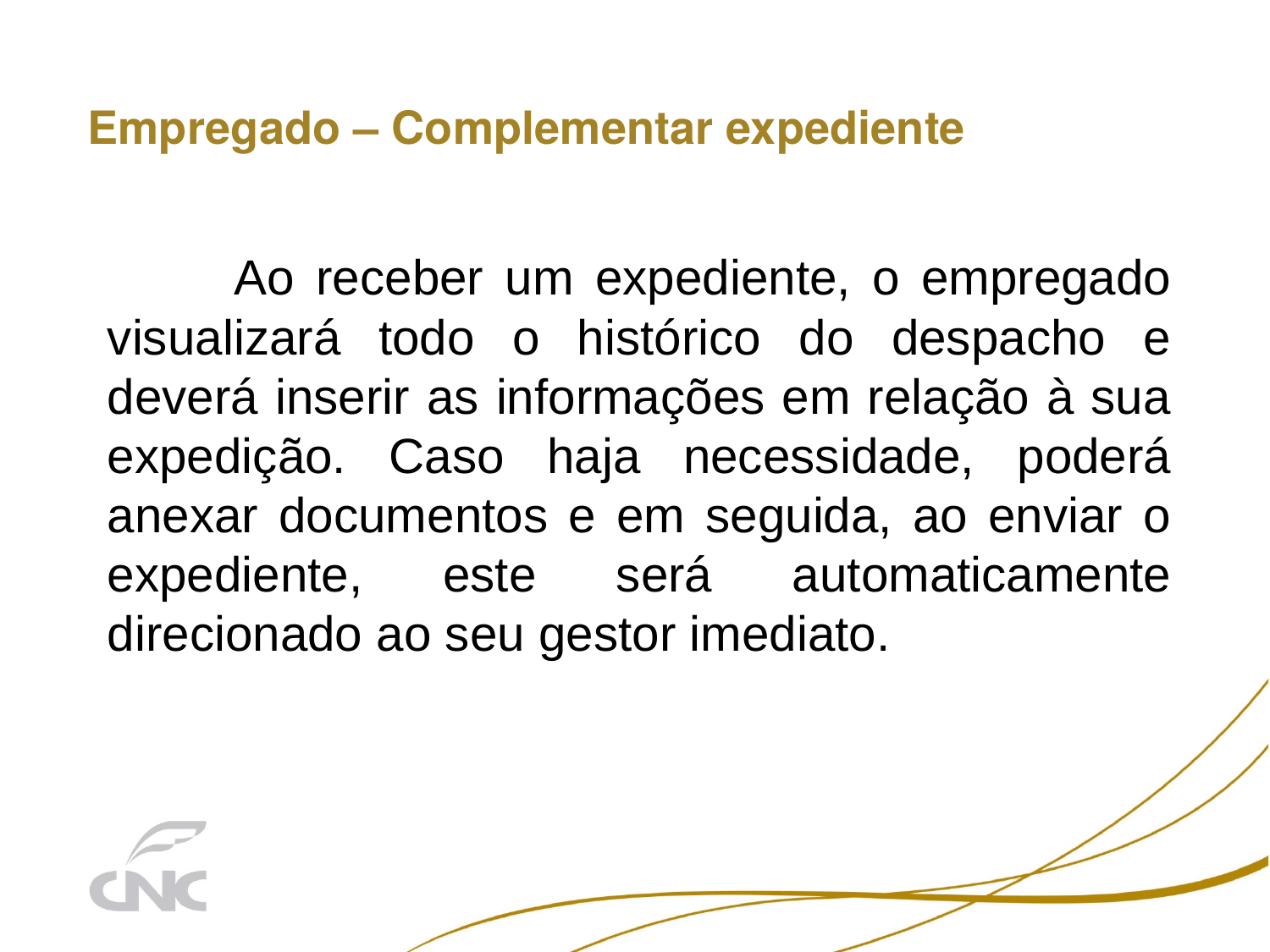

# Empregado – Complementar expediente
	Ao receber um expediente, o empregado visualizará todo o histórico do despacho e deverá inserir as informações em relação à sua expedição. Caso haja necessidade, poderá anexar documentos e em seguida, ao enviar o expediente, este será automaticamente direcionado ao seu gestor imediato.